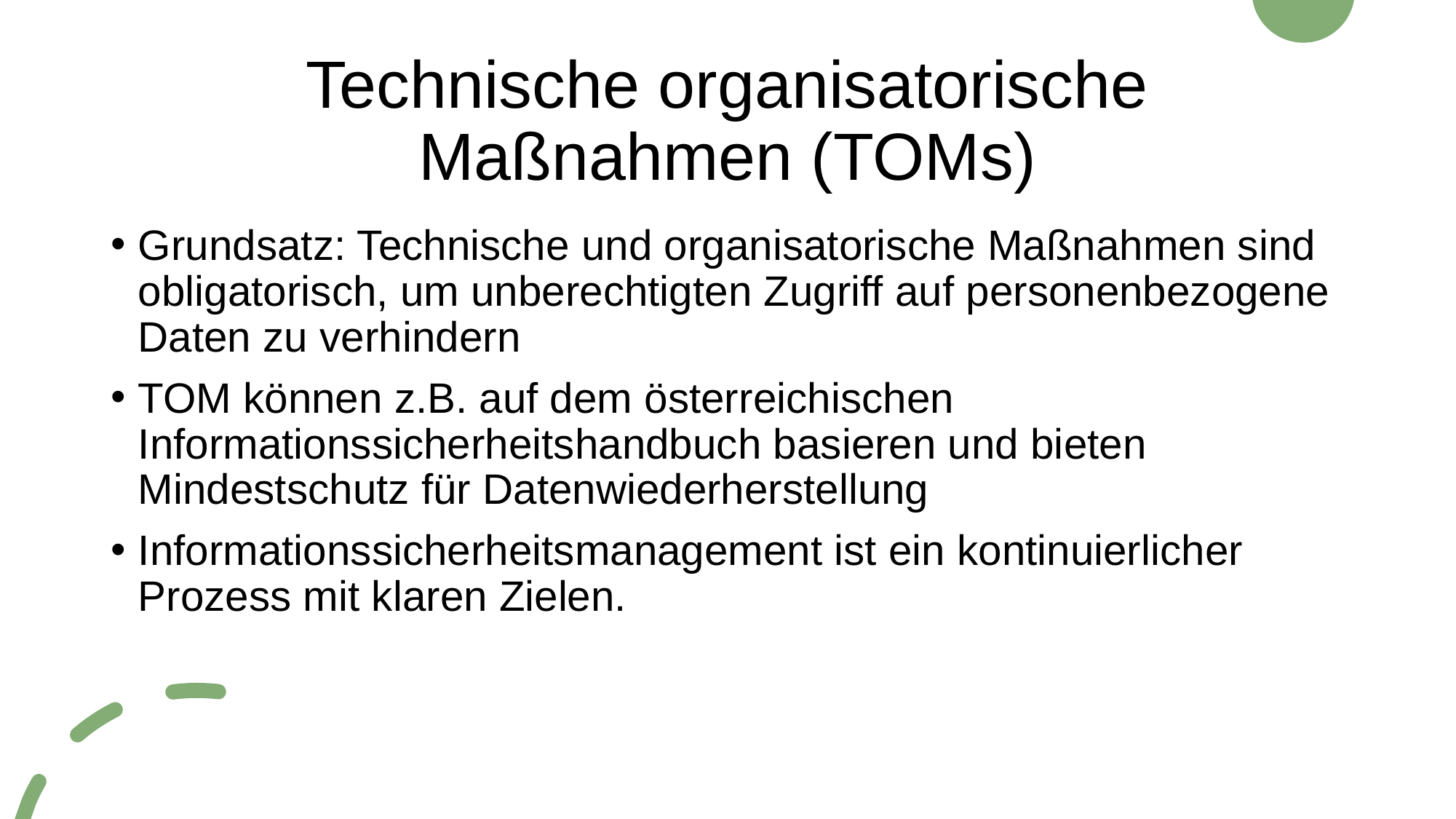

# Technische organisatorische Maßnahmen (TOMs)
Grundsatz: Technische und organisatorische Maßnahmen sind obligatorisch, um unberechtigten Zugriff auf personenbezogene Daten zu verhindern
TOM können z.B. auf dem österreichischen Informationssicherheitshandbuch basieren und bieten Mindestschutz für Datenwiederherstellung
Informationssicherheitsmanagement ist ein kontinuierlicher Prozess mit klaren Zielen.